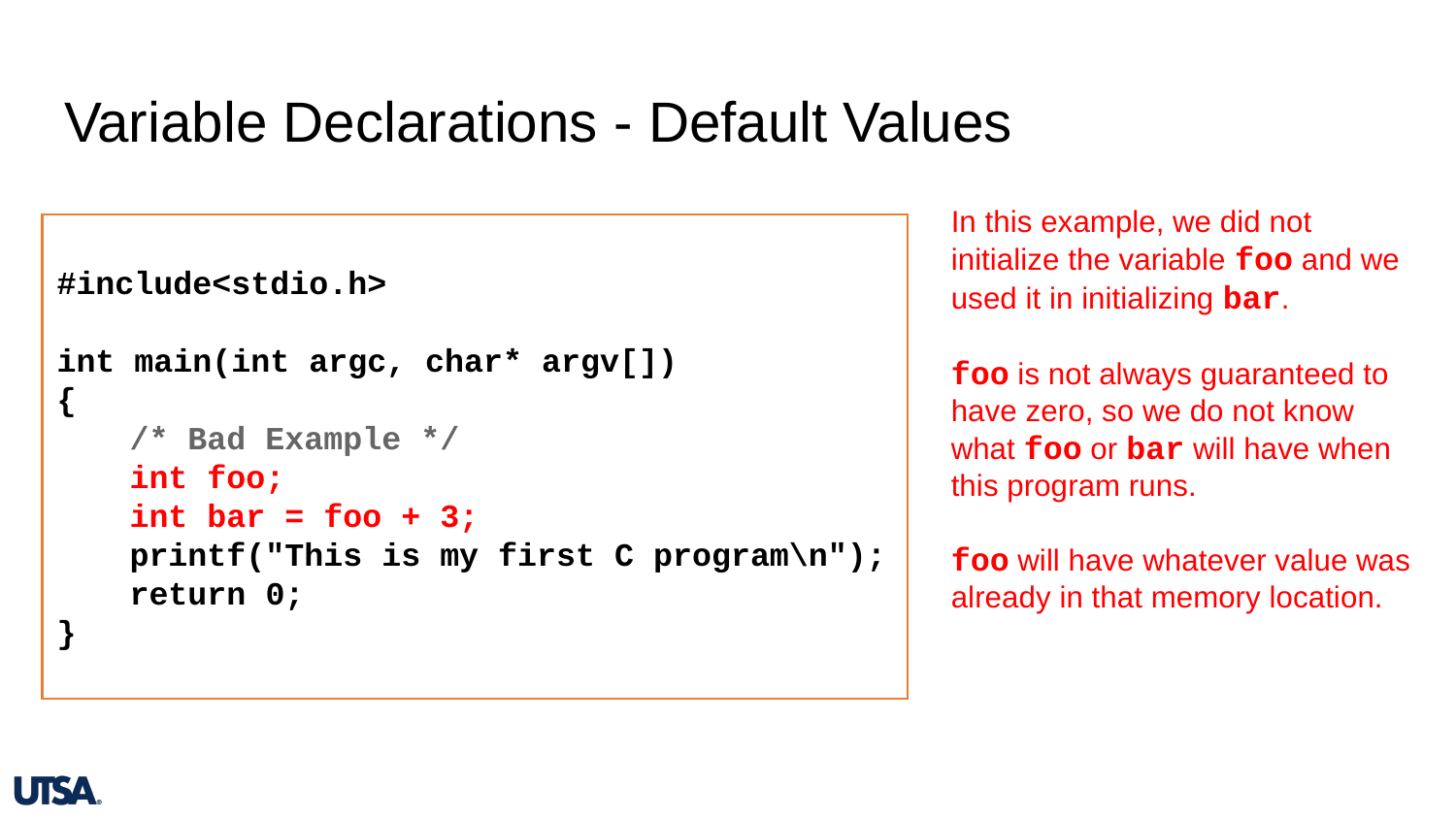

# Variable Declarations - Default Values
In this example, we did not initialize the variable foo and we used it in initializing bar.

foo is not always guaranteed to have zero, so we do not know what foo or bar will have when this program runs.

foo will have whatever value was already in that memory location.
#include<stdio.h>

int main(int argc, char* argv[])
{
/* Bad Example */
int foo;
int bar = foo + 3;
printf("This is my first C program\n");
return 0;
}